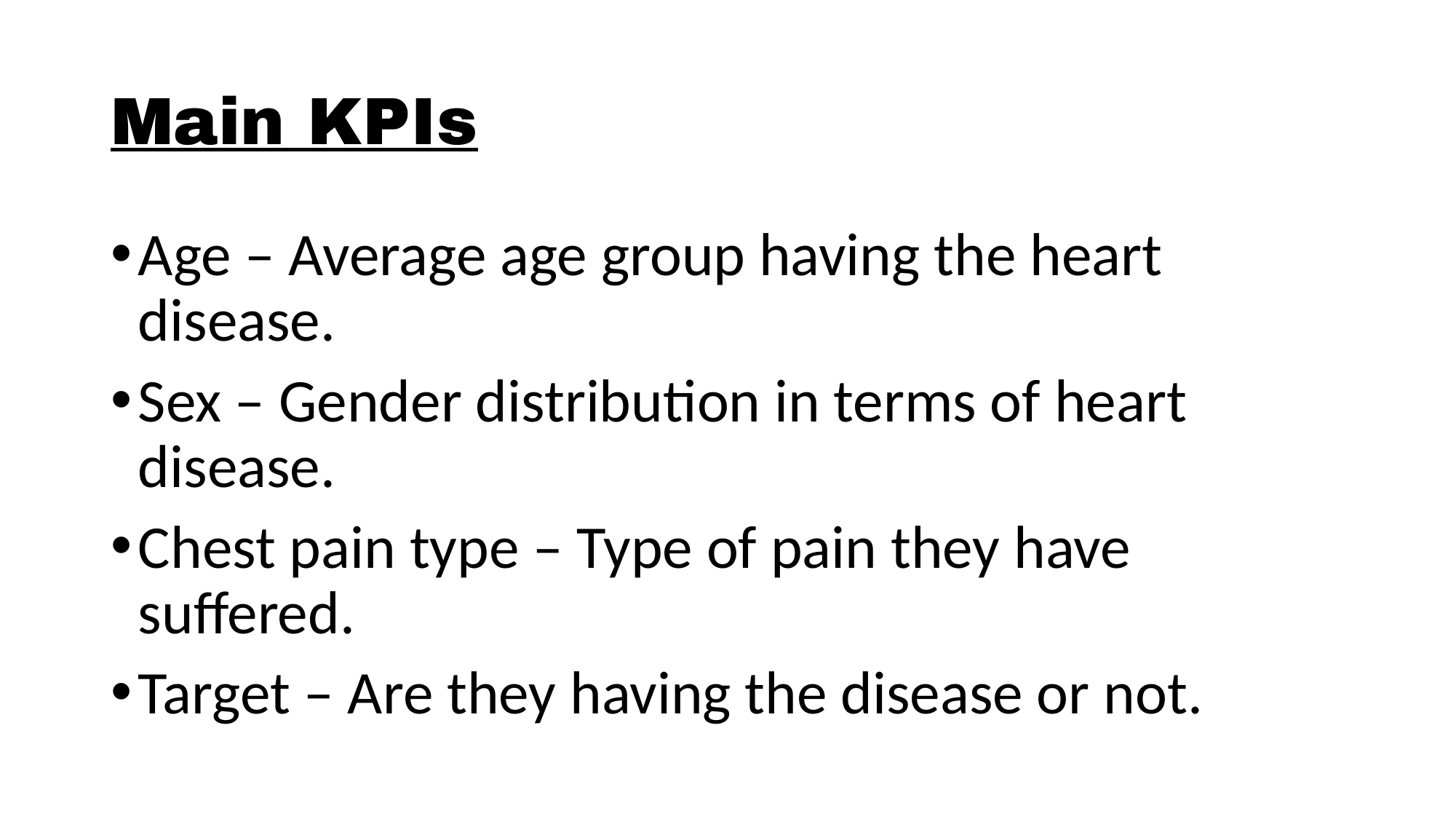

# Main KPIs
Age – Average age group having the heart disease.
Sex – Gender distribution in terms of heart disease.
Chest pain type – Type of pain they have suffered.
Target – Are they having the disease or not.